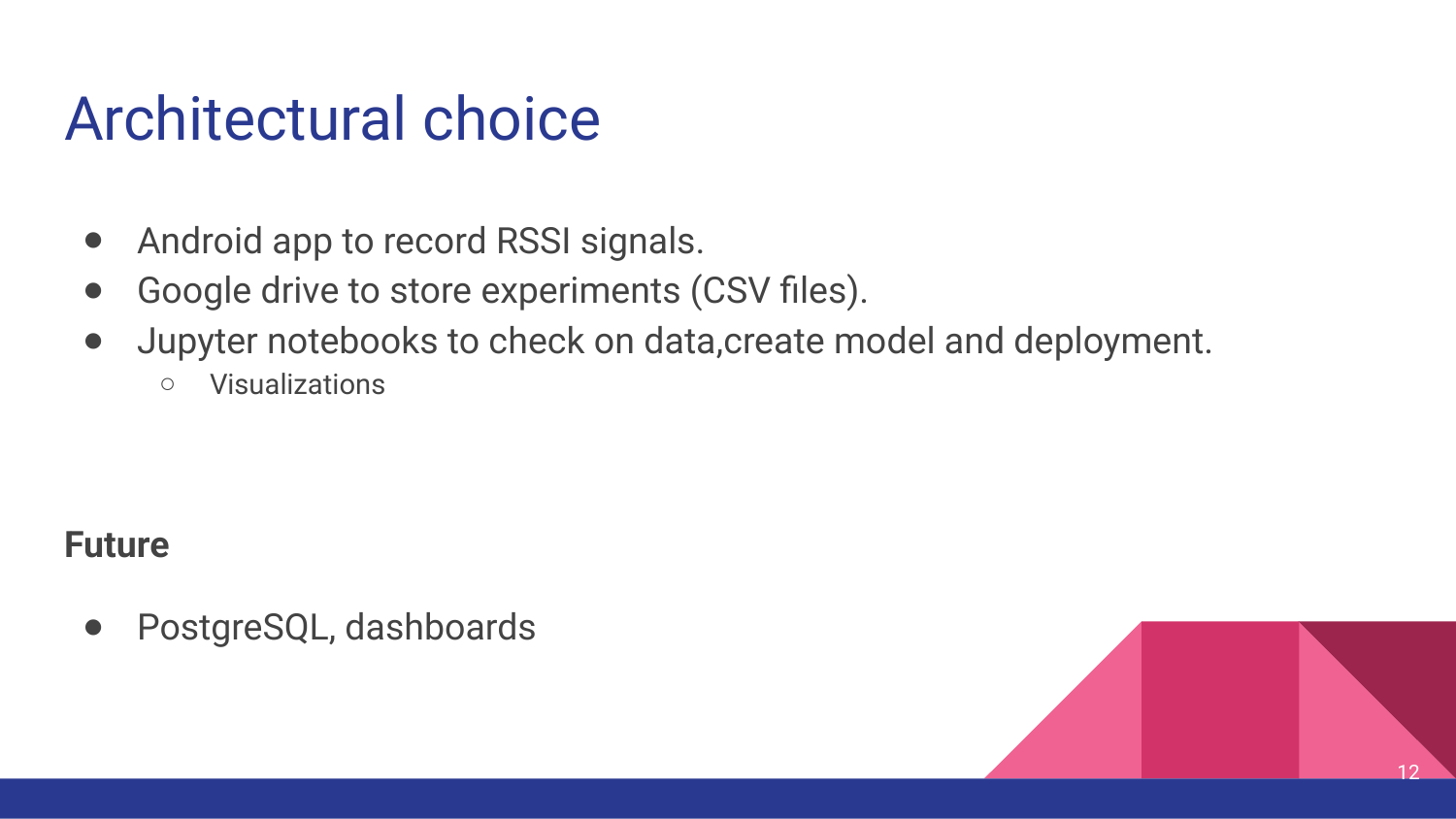

# Architectural choice
Android app to record RSSI signals.
Google drive to store experiments (CSV files).
Jupyter notebooks to check on data,create model and deployment.
Visualizations

Future
PostgreSQL, dashboards

12